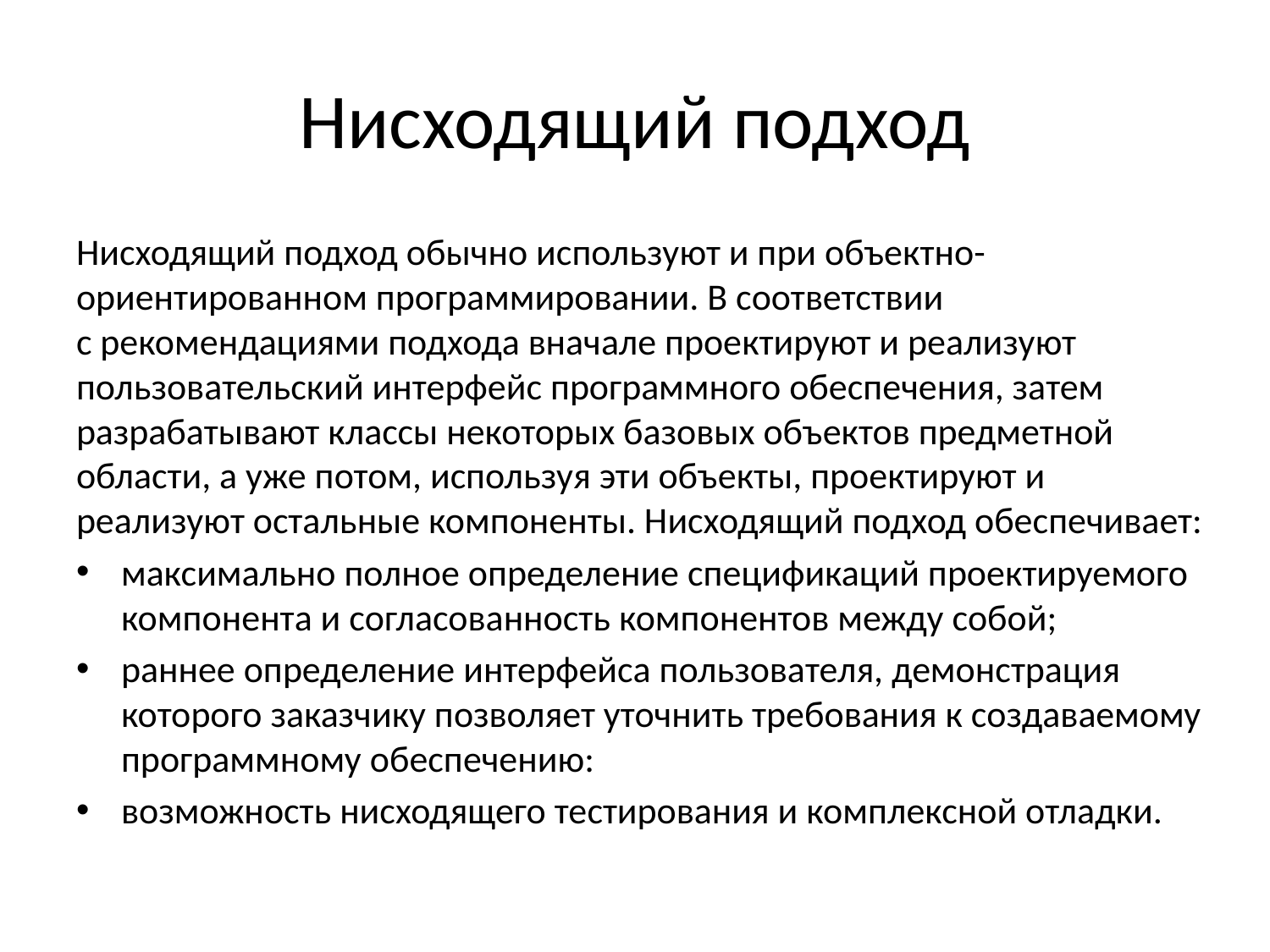

# Нисходящий подход
Нисходящий подход обычно используют и при объектно-ориентированном программировании. В соответствии
с рекомендациями подхода вначале проектируют и реализуют пользовательский интерфейс программного обеспечения, затем разрабатывают классы некоторых базовых объектов предметной области, а уже потом, используя эти объекты, проектируют и реализуют остальные компоненты. Нисходящий подход обеспечивает:
максимально полное определение спецификаций проектируемого компонента и согласованность компонентов между собой;
раннее определение интерфейса пользователя, демонстрация которого заказчику позволяет уточнить требования к создаваемому программному обеспечению:
возможность нисходящего тестирования и комплексной отладки.